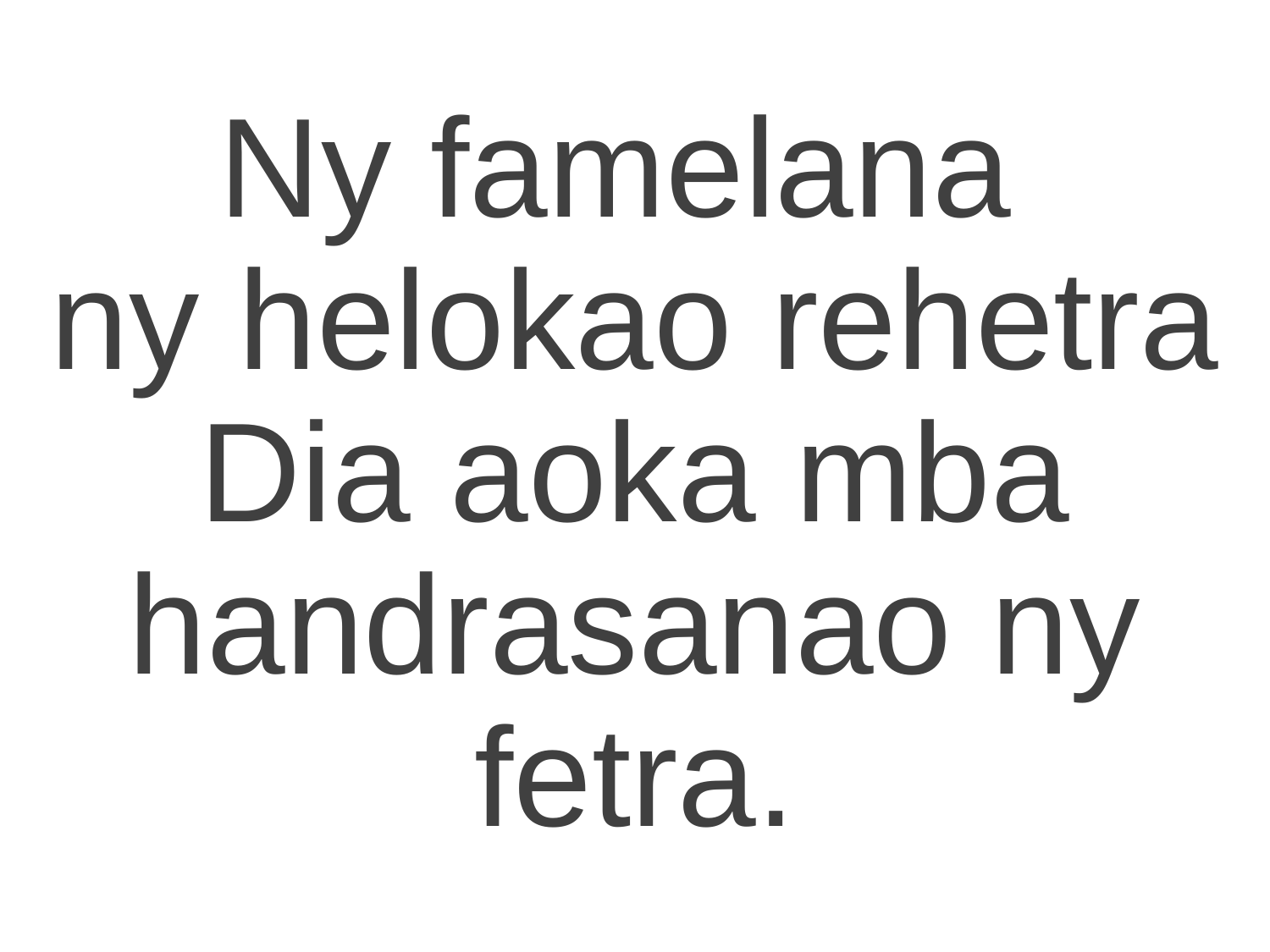

Ny famelana
ny helokao rehetra
Dia aoka mba handrasanao ny fetra.